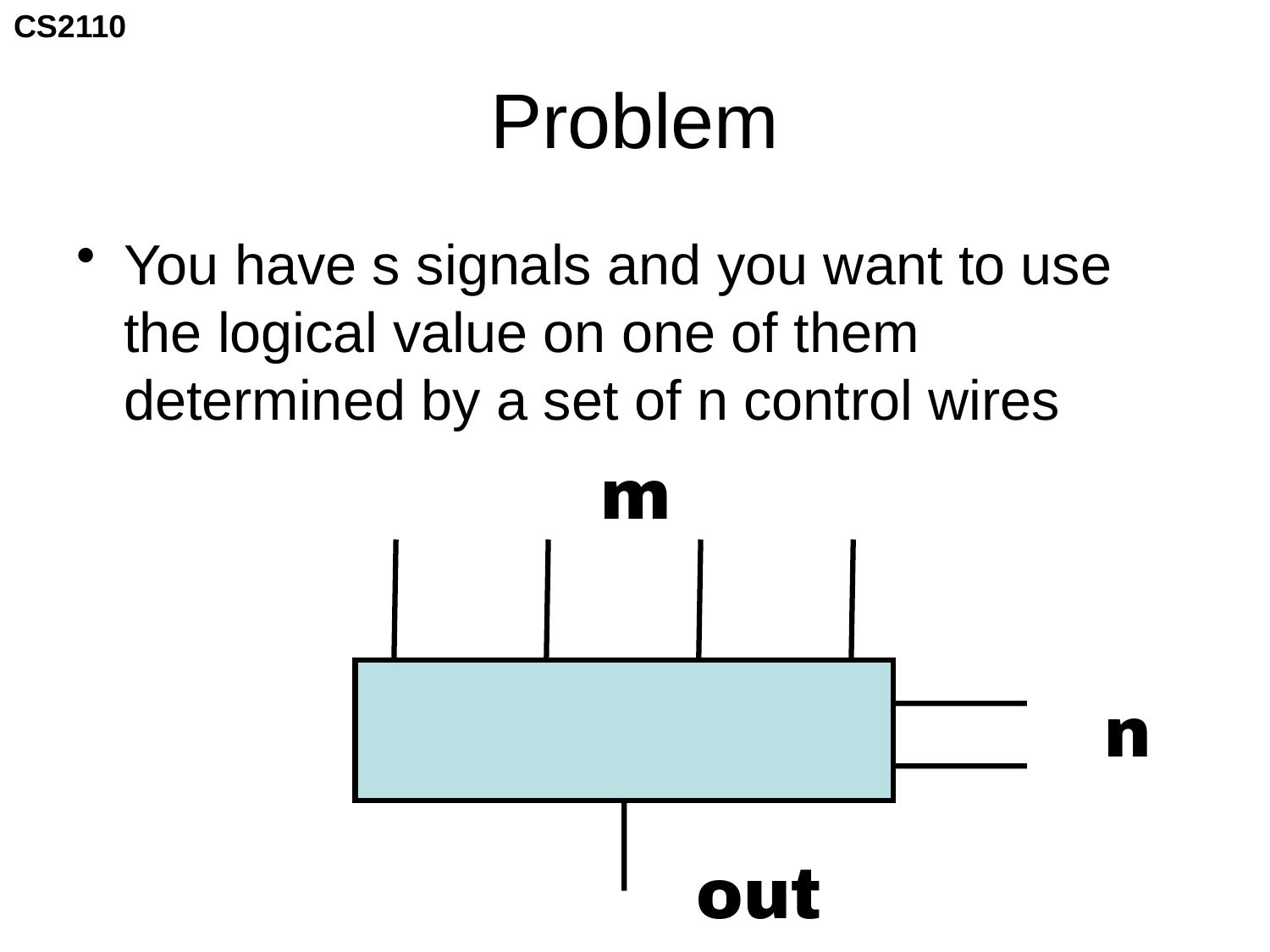

# Problem
You have s signals and you want to use the logical value on one of them determined by a set of n control wires
m

n

out